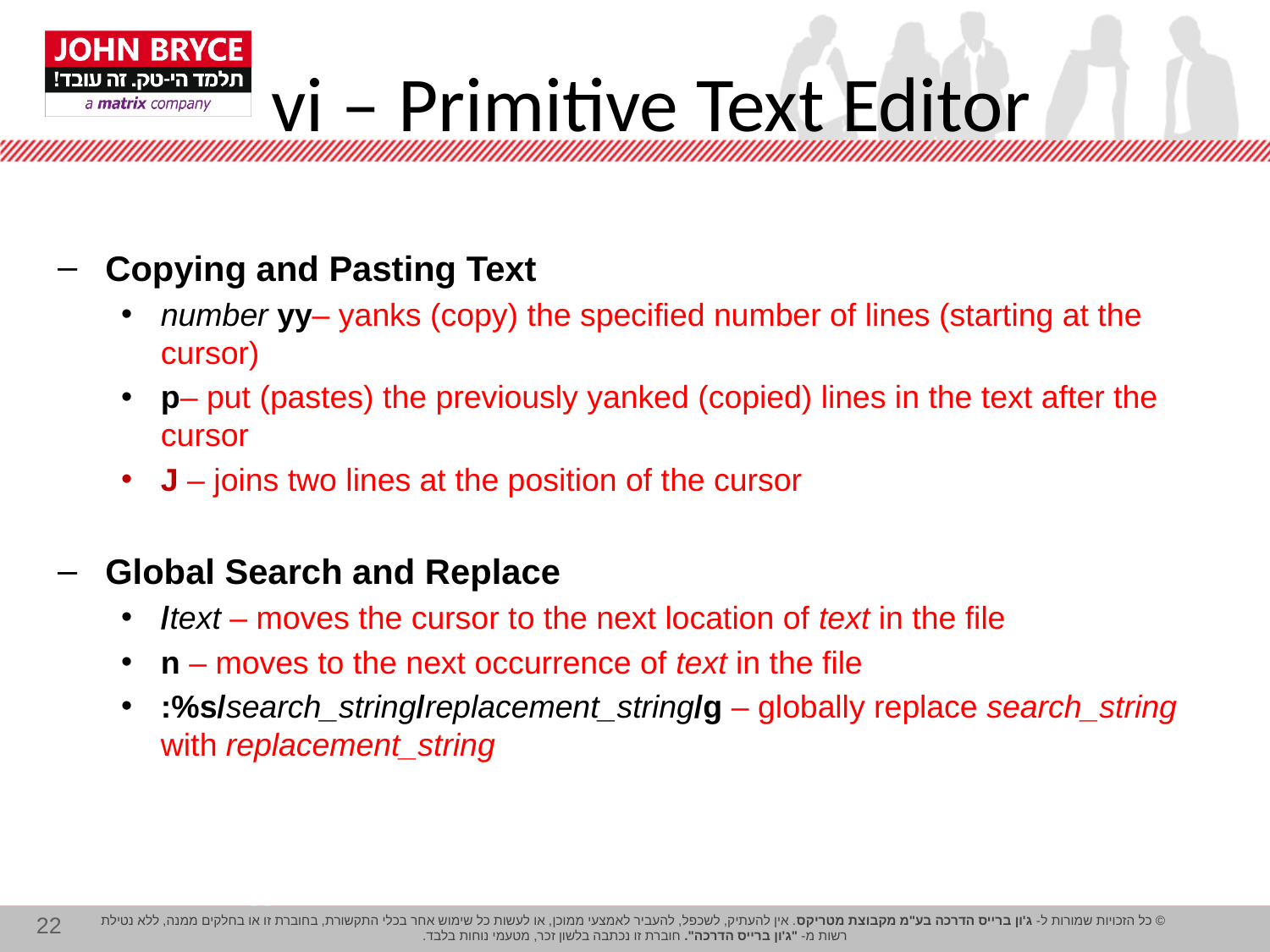

vi – Primitive Text Editor
Copying and Pasting Text
number yy– yanks (copy) the specified number of lines (starting at the cursor)
p– put (pastes) the previously yanked (copied) lines in the text after the cursor
J – joins two lines at the position of the cursor

Global Search and Replace
/text – moves the cursor to the next location of text in the file
n – moves to the next occurrence of text in the file
:%s/search_string/replacement_string/g – globally replace search_string with replacement_string